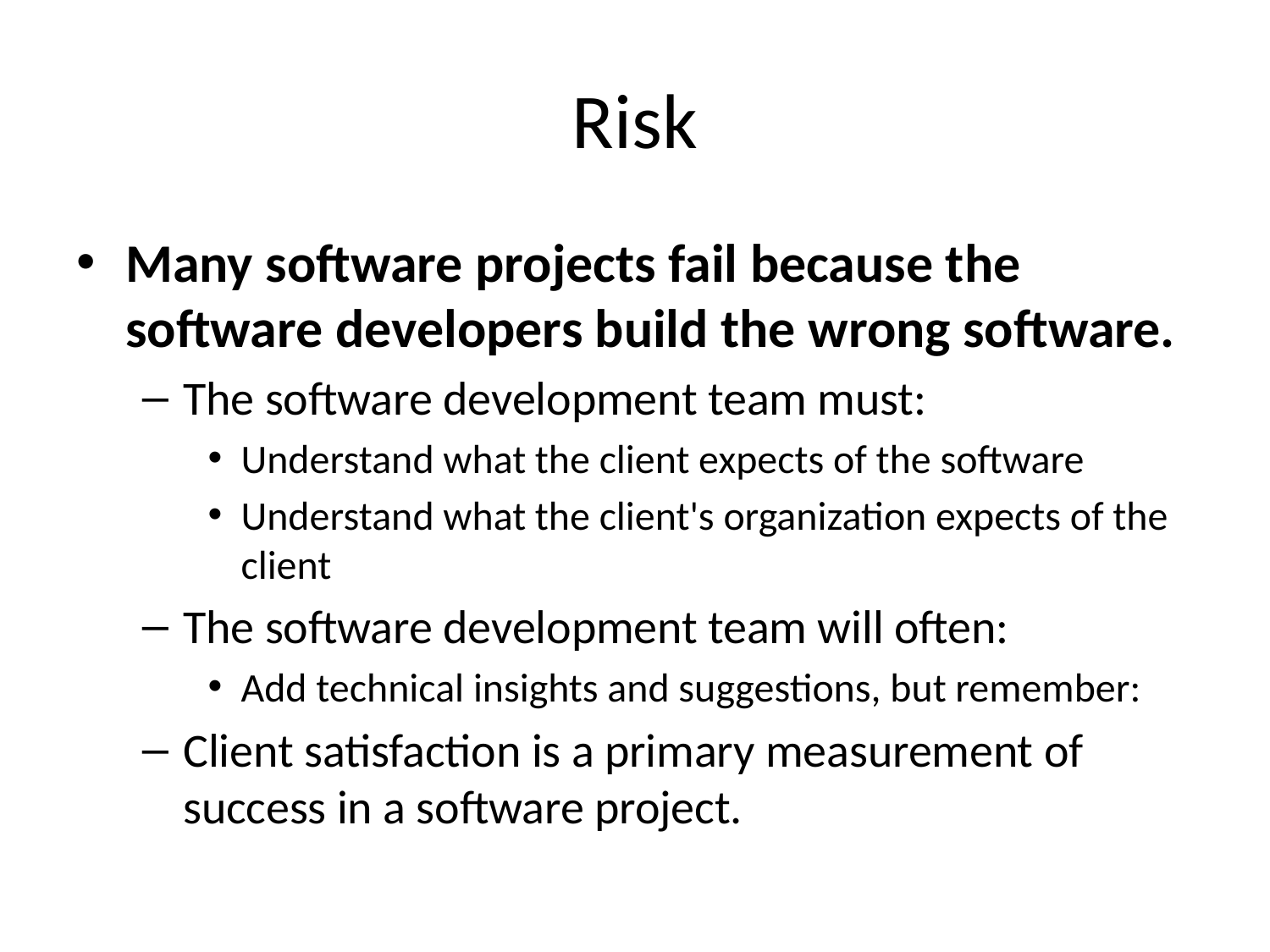

# Risk
Many software projects fail because the software developers build the wrong software.
The software development team must:
Understand what the client expects of the software
Understand what the client's organization expects of the client
The software development team will often:
Add technical insights and suggestions, but remember:
Client satisfaction is a primary measurement of success in a software project.